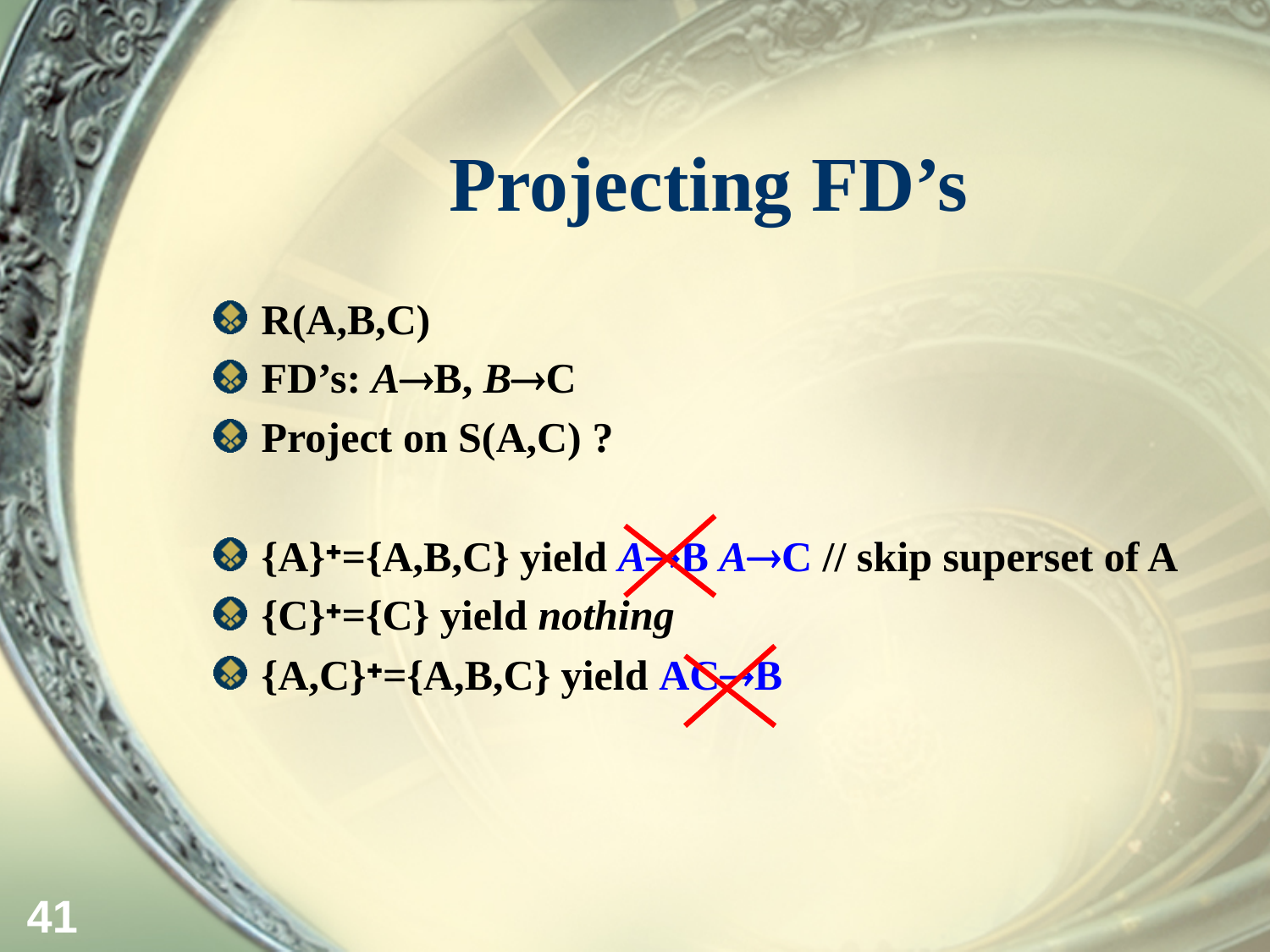

# Projecting FD’s
R(A,B,C)
FD’s: A→B, B→C
Project on S(A,C) ?

{A}+={A,B,C} yield A→B A→C // skip superset of A
{C}+={C} yield nothing
{A,C}+={A,B,C} yield AC→B

41